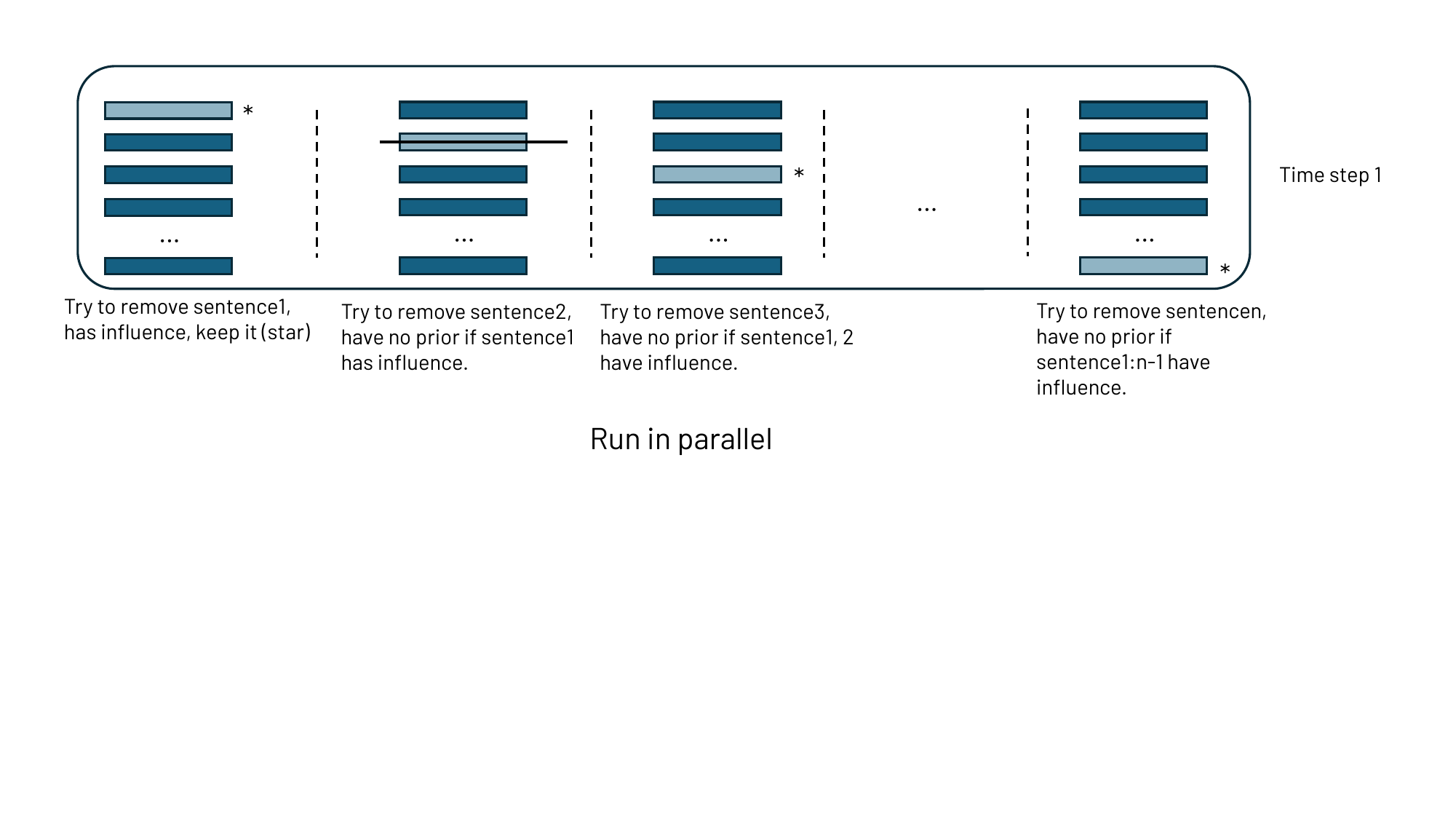

*

*
Time step 1

…

…
…
…
…
*

Try to remove sentence1, has influence, keep it (star)
Try to remove sentencen, have no prior if sentence1:n-1 have influence.
Try to remove sentence2, have no prior if sentence1 has influence.
Try to remove sentence3, have no prior if sentence1, 2 have influence.
Run in parallel